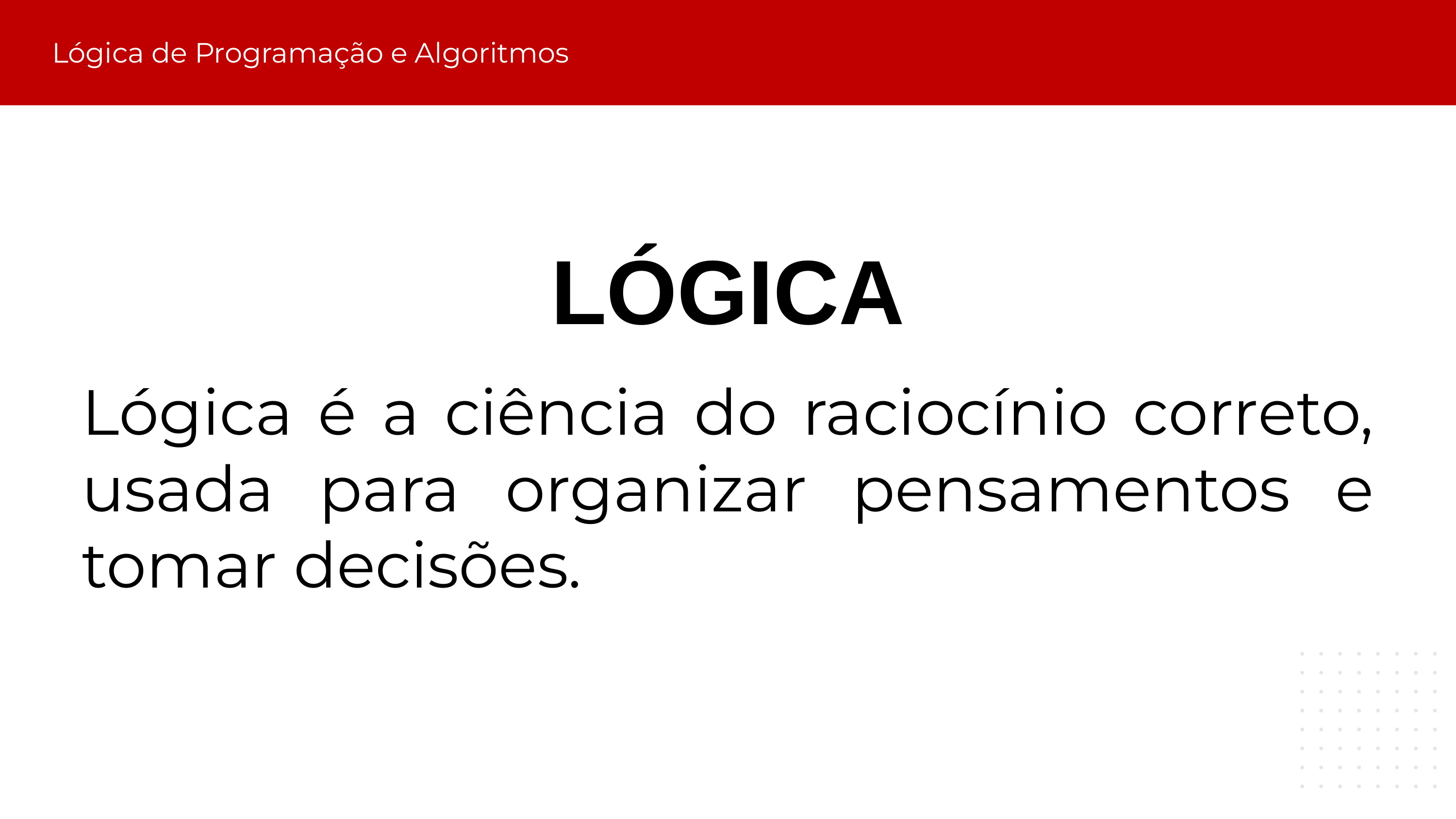

Lógica de Programação e Algoritmos
LÓGICA
Lógica é a ciência do raciocínio correto, usada para organizar pensamentos e tomar decisões.